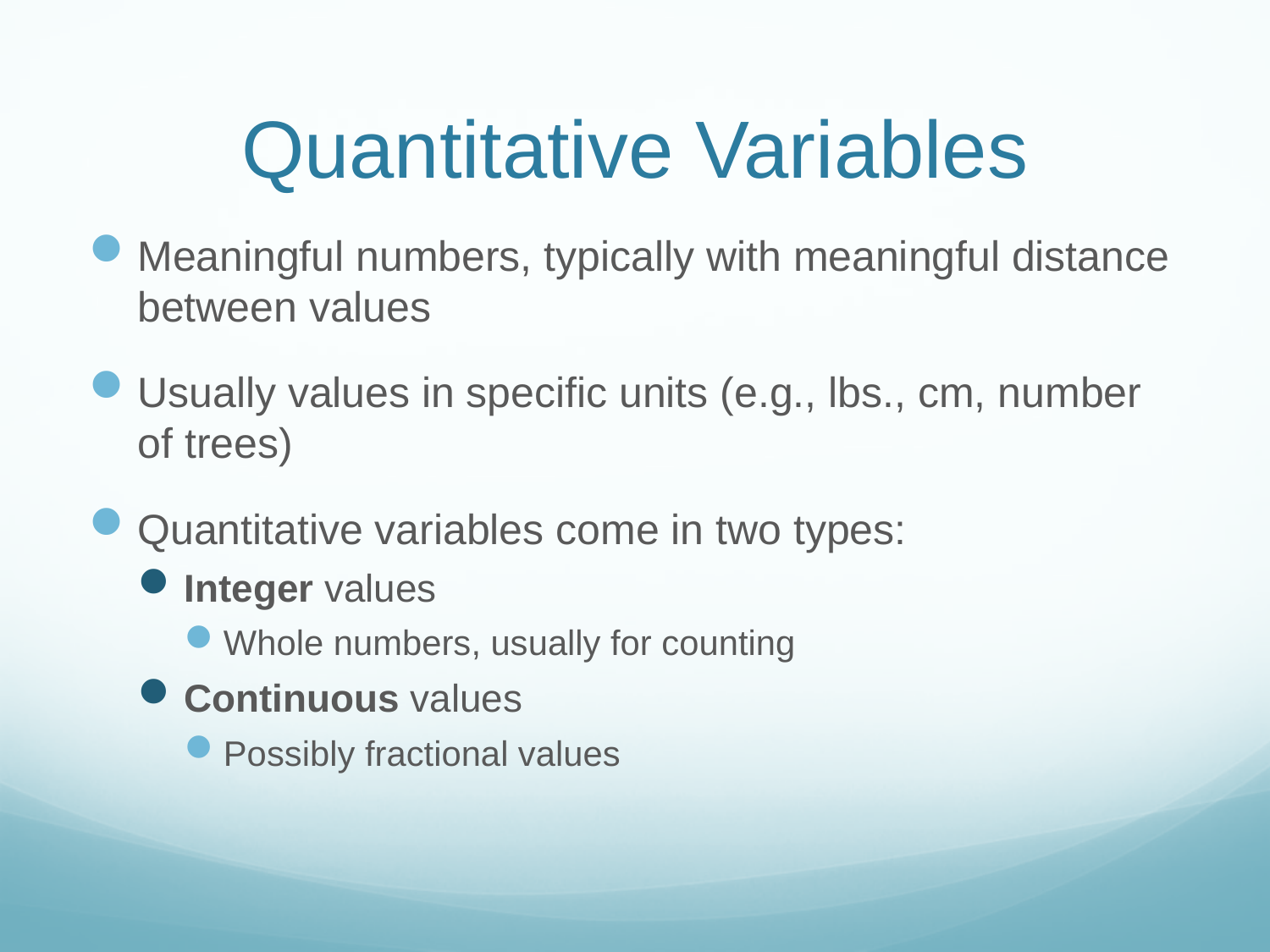

# Quantitative Variables
Meaningful numbers, typically with meaningful distance between values
Usually values in specific units (e.g., lbs., cm, number of trees)
Quantitative variables come in two types:
Integer values
Whole numbers, usually for counting
Continuous values
Possibly fractional values